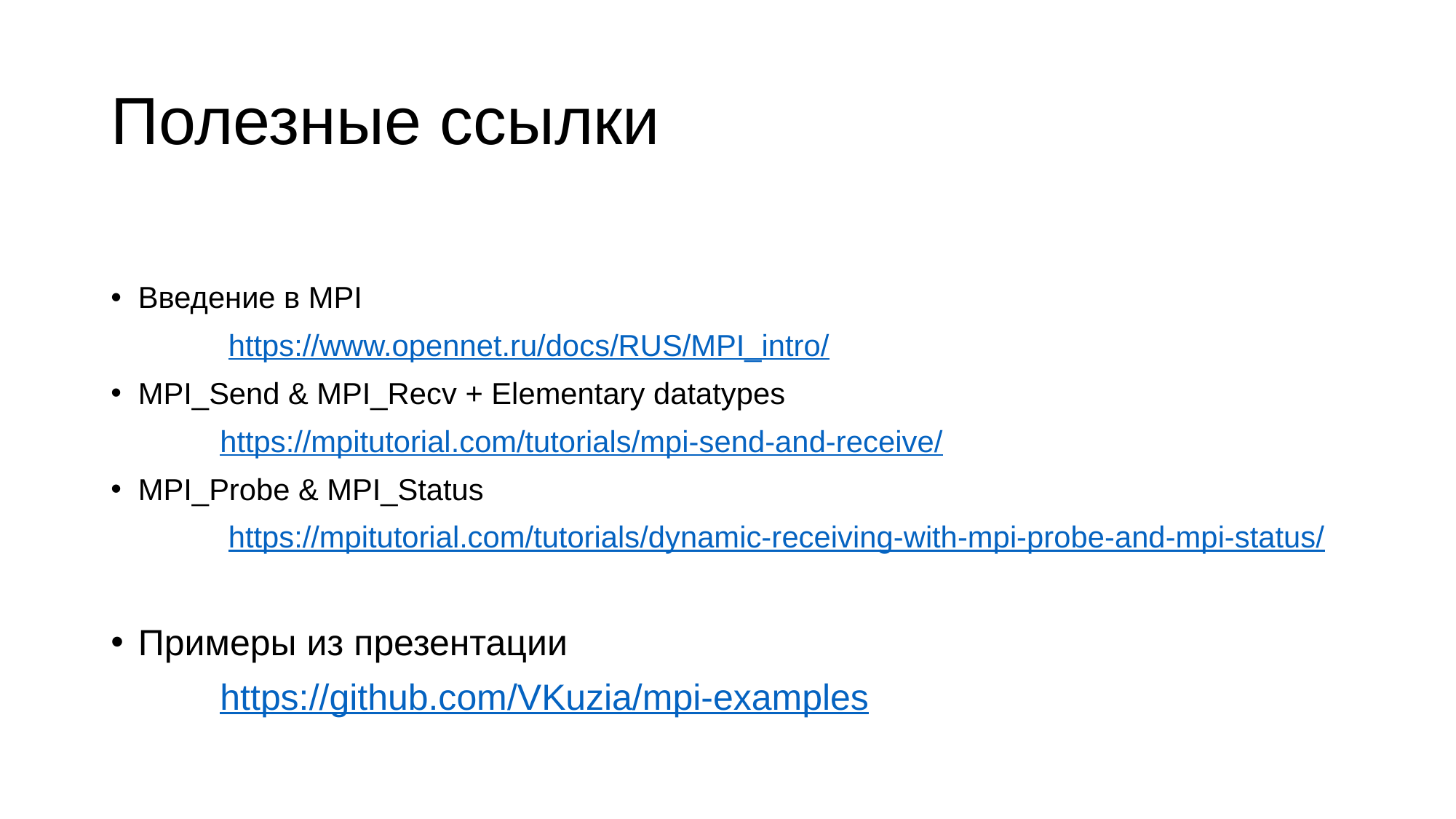

# Полезные ссылки

Введение в MPI
	 https://www.opennet.ru/docs/RUS/MPI_intro/
MPI_Send & MPI_Recv + Elementary datatypes
	https://mpitutorial.com/tutorials/mpi-send-and-receive/
MPI_Probe & MPI_Status
	 https://mpitutorial.com/tutorials/dynamic-receiving-with-mpi-probe-and-mpi-status/

Примеры из презентации
	https://github.com/VKuzia/mpi-examples